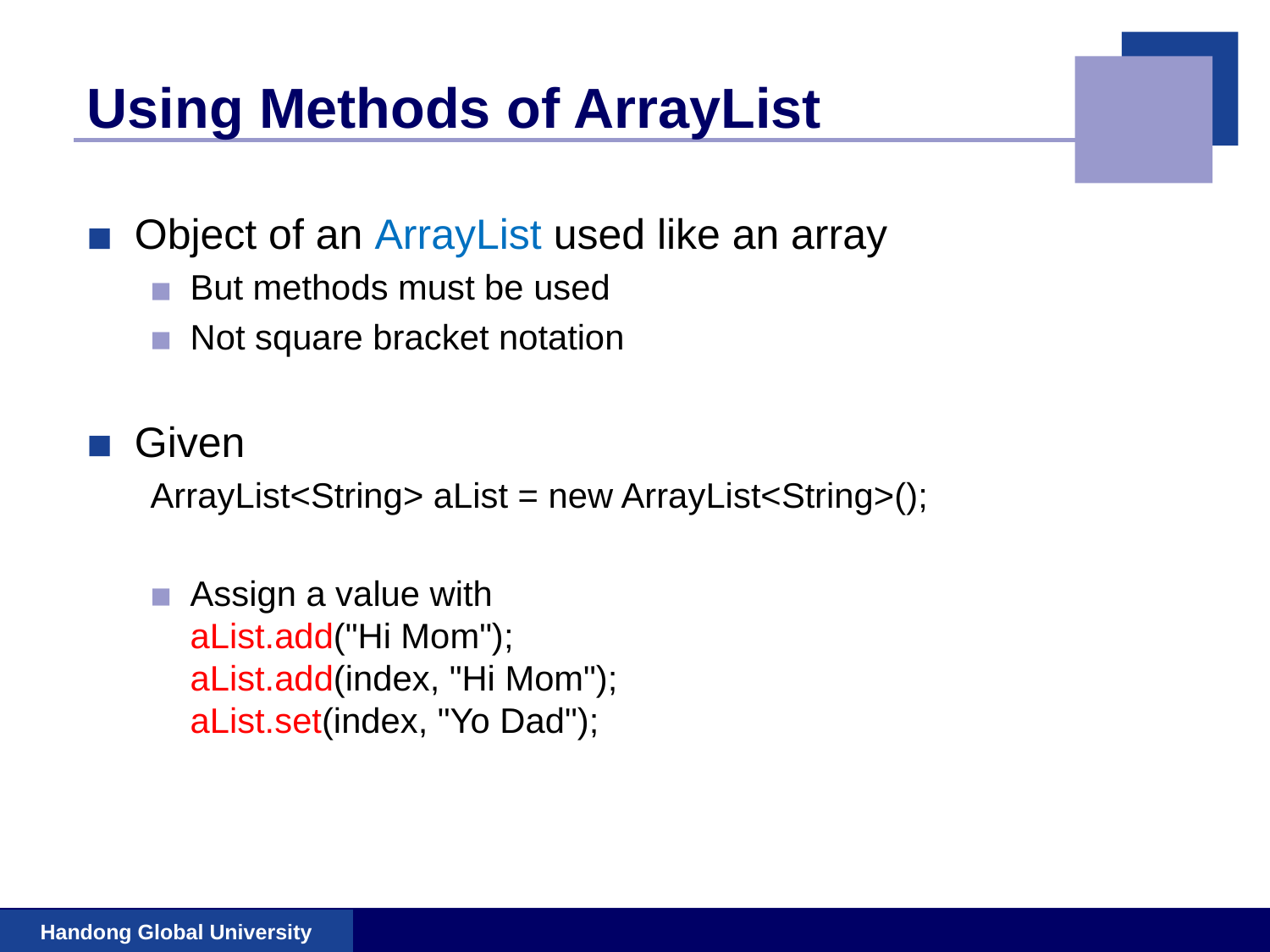

# Using Methods of ArrayList
Object of an ArrayList used like an array
But methods must be used
Not square bracket notation

Given
ArrayList<String> aList = new ArrayList<String>();

Assign a value with
aList.add("Hi Mom");
aList.add(index, "Hi Mom");
aList.set(index, "Yo Dad");